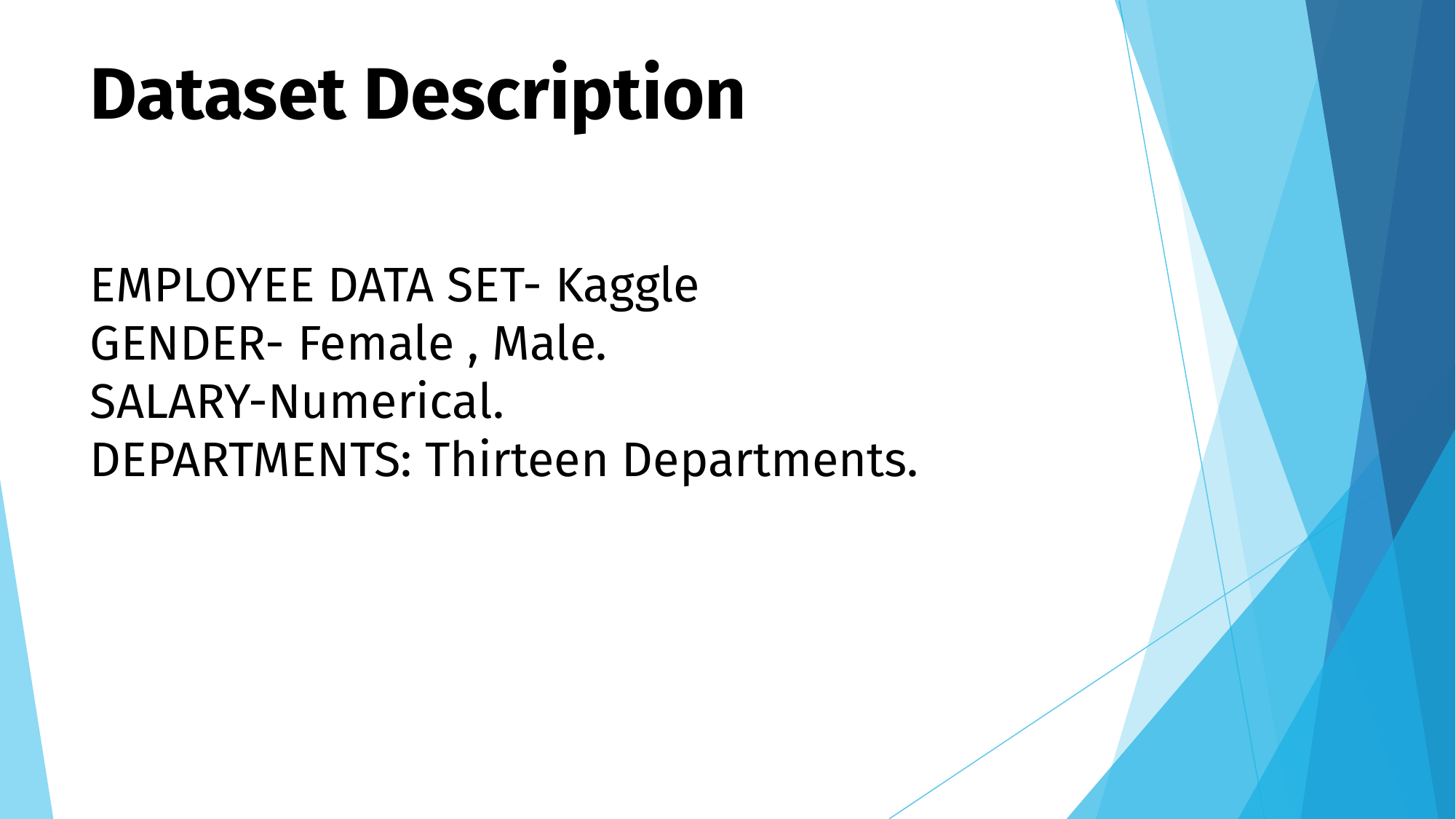

# Dataset Description EMPLOYEE DATA SET- Kaggle GENDER- Female , Male. SALARY-Numerical. DEPARTMENTS: Thirteen Departments.